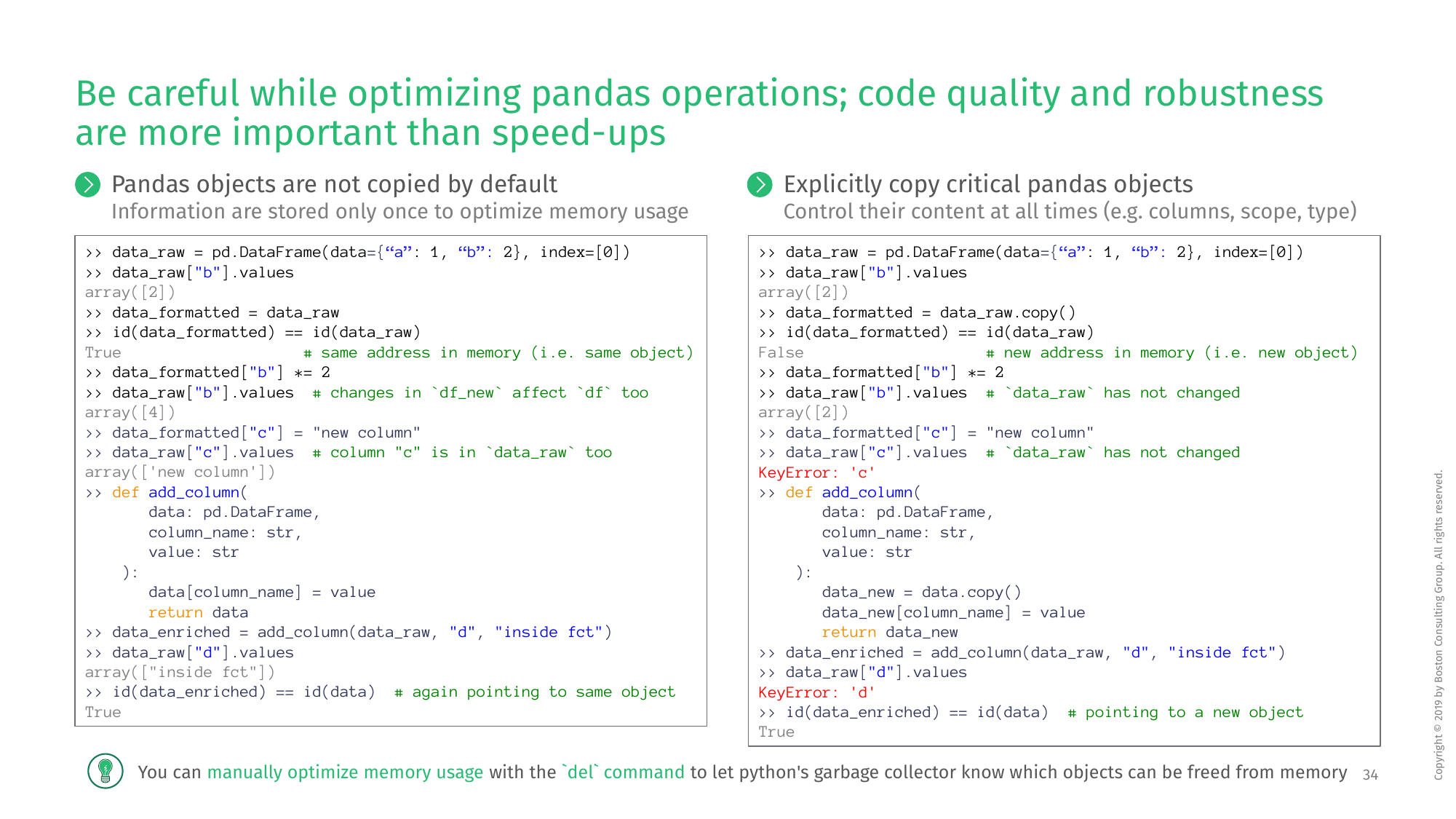

# Be careful while optimizing pandas operations; code quality and robustness are more important than speed-ups

Pandas objects are not copied by default
Information are stored only once to optimize memory usage
Explicitly copy critical pandas objects
Control their content at all times (e.g. columns, scope, type)
>> data_raw = pd.DataFrame(data={“a”: 1, “b”: 2}, index=[0])
>> data_raw["b"].values
array([2])
>> data_formatted = data_raw
>> id(data_formatted) == id(data_raw)
True                    # same address in memory (i.e. same object)
>> data_formatted["b"] *= 2
>> data_raw["b"].values  # changes in `df_new` affect `df` too
array([4])
>> data_formatted["c"] = "new column"
>> data_raw["c"].values  # column "c" is in `data_raw` too
array(['new column'])
>> def add_column(
       data: pd.DataFrame,
       column_name: str,
       value: str
    ):
       data[column_name] = value
       return data
>> data_enriched = add_column(data_raw, "d", "inside fct")
>> data_raw["d"].values
array(["inside fct"])
>> id(data_enriched) == id(data)  # again pointing to same object
True
>> data_raw = pd.DataFrame(data={“a”: 1, “b”: 2}, index=[0])
>> data_raw["b"].values
array([2])
>> data_formatted = data_raw.copy()
>> id(data_formatted) == id(data_raw)
False                    # new address in memory (i.e. new object)
>> data_formatted["b"] *= 2
>> data_raw["b"].values  # `data_raw` has not changed
array([2])
>> data_formatted["c"] = "new column"
>> data_raw["c"].values  # `data_raw` has not changed
KeyError: 'c'
>> def add_column(
       data: pd.DataFrame,
       column_name: str,
       value: str
    ):
       data_new = data.copy()
       data_new[column_name] = value
       return data_new
>> data_enriched = add_column(data_raw, "d", "inside fct")
>> data_raw["d"].values
KeyError: 'd'
>> id(data_enriched) == id(data)  # pointing to a new object
True

You can manually optimize memory usage with the `del` command to let python's garbage collector know which objects can be freed from memory